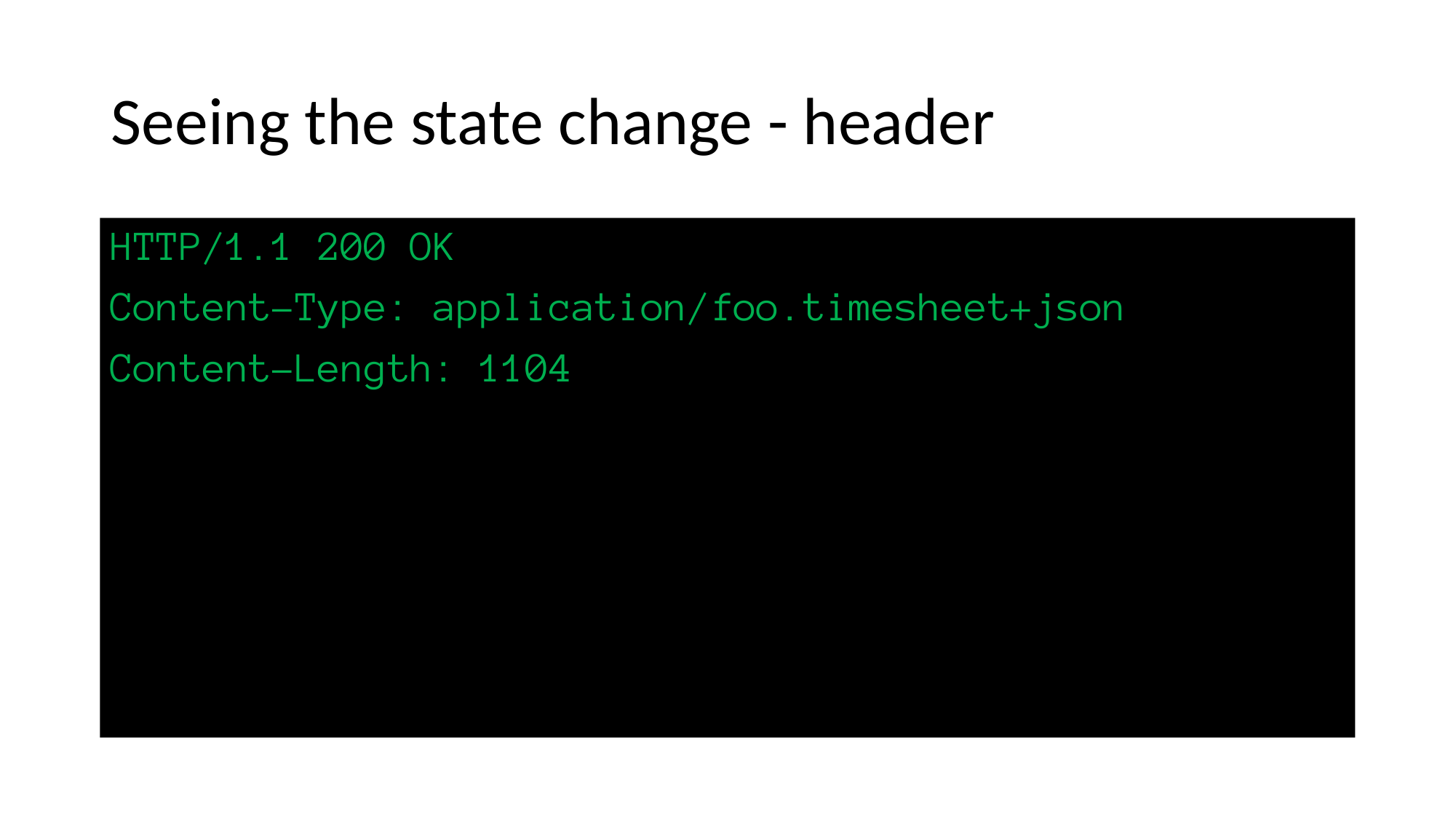

# Seeing the state change - header
HTTP/1.1 200 OK
Content-Type: application/foo.timesheet+json
Content-Length: 1104